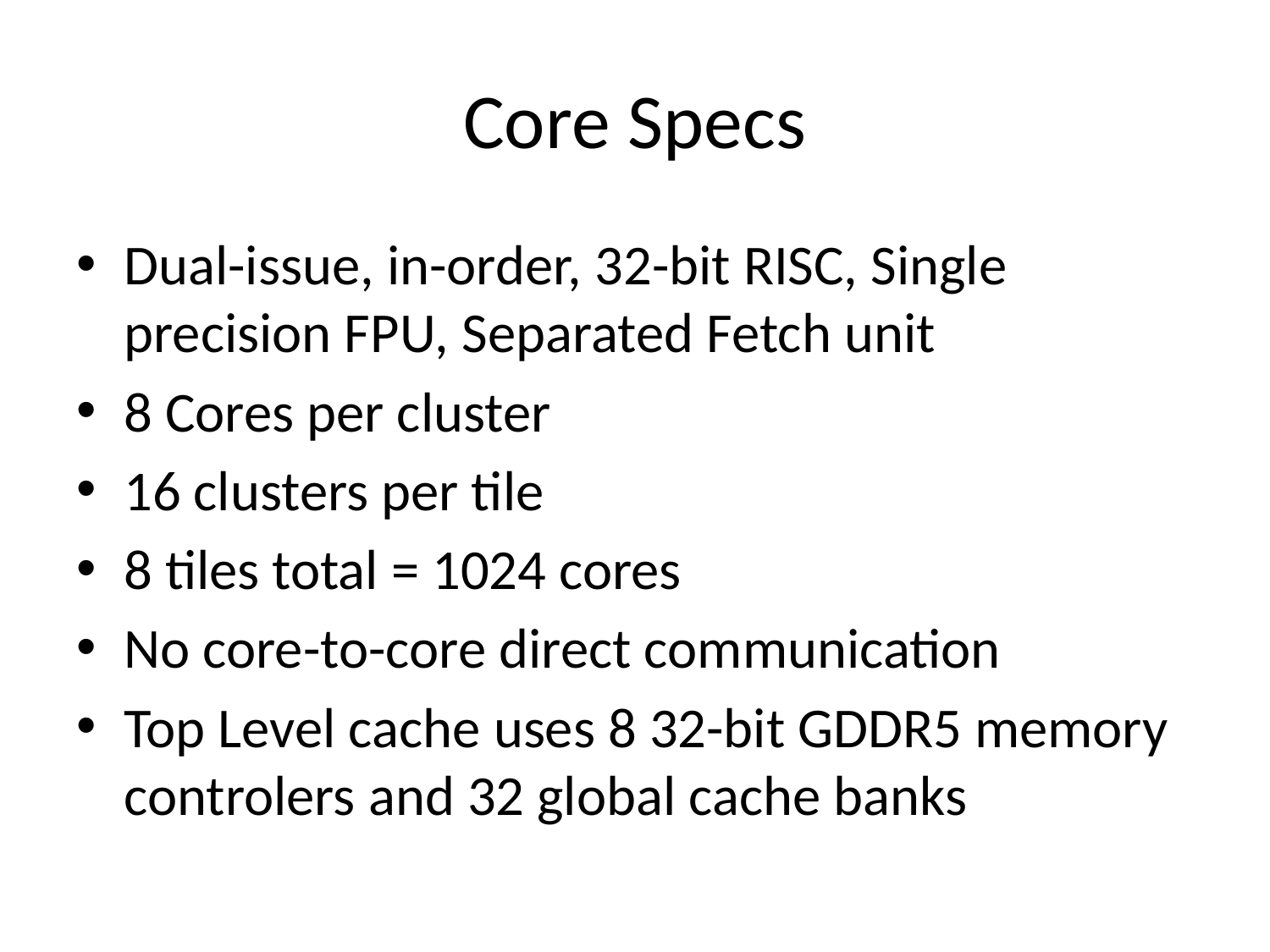

# Core Specs
Dual-issue, in-order, 32-bit RISC, Single precision FPU, Separated Fetch unit
8 Cores per cluster
16 clusters per tile
8 tiles total = 1024 cores
No core-to-core direct communication
Top Level cache uses 8 32-bit GDDR5 memory controlers and 32 global cache banks